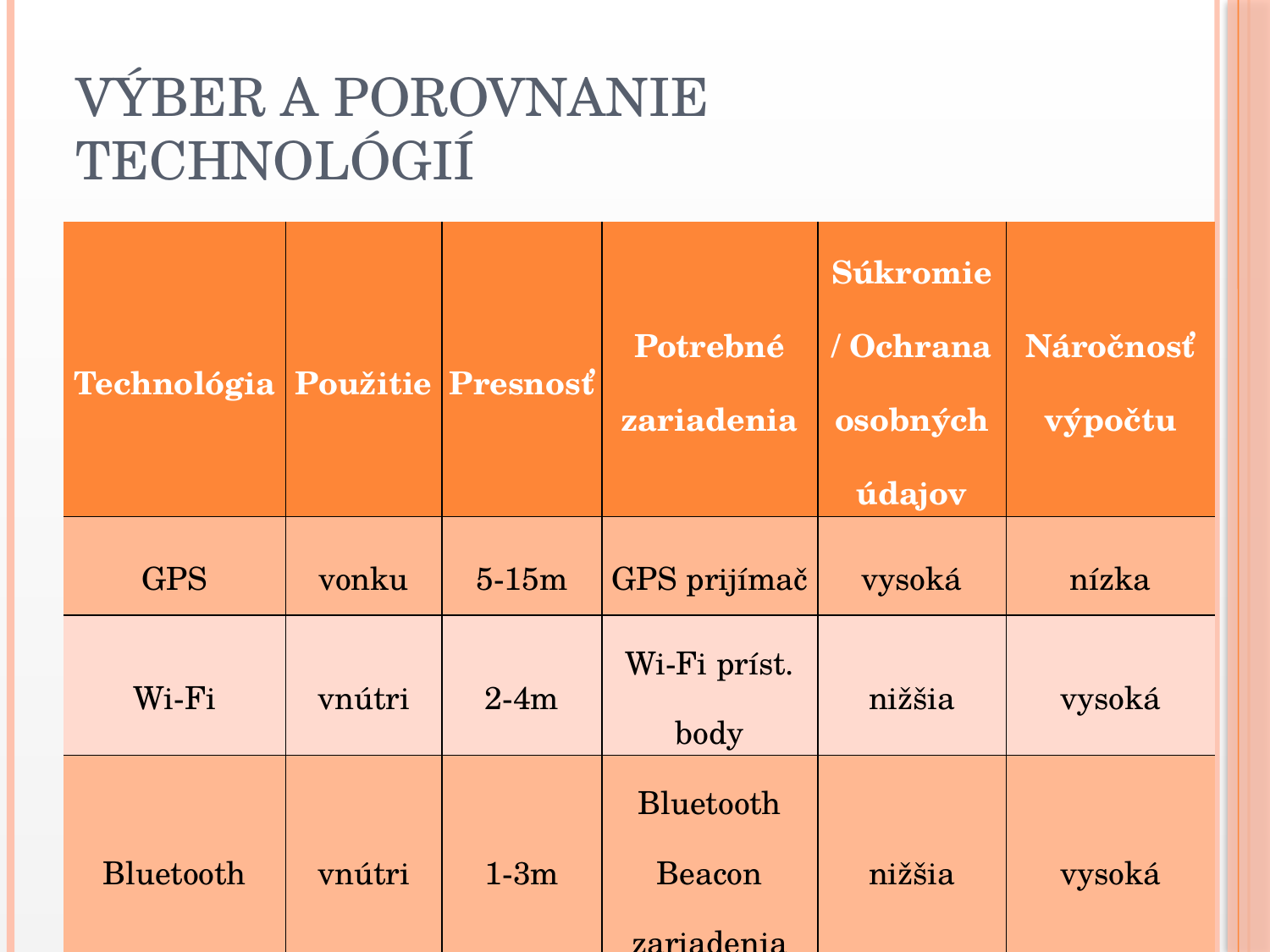

# Výber a porovnanie technológií
| Technológia | Použitie | Presnosť | Potrebné zariadenia | Súkromie / Ochrana osobných údajov | Náročnosť výpočtu |
| --- | --- | --- | --- | --- | --- |
| GPS | vonku | 5-15m | GPS prijímač | vysoká | nízka |
| Wi-Fi | vnútri | 2-4m | Wi-Fi príst. body | nižšia | vysoká |
| Bluetooth | vnútri | 1-3m | Bluetooth Beacon zariadenia | nižšia | vysoká |